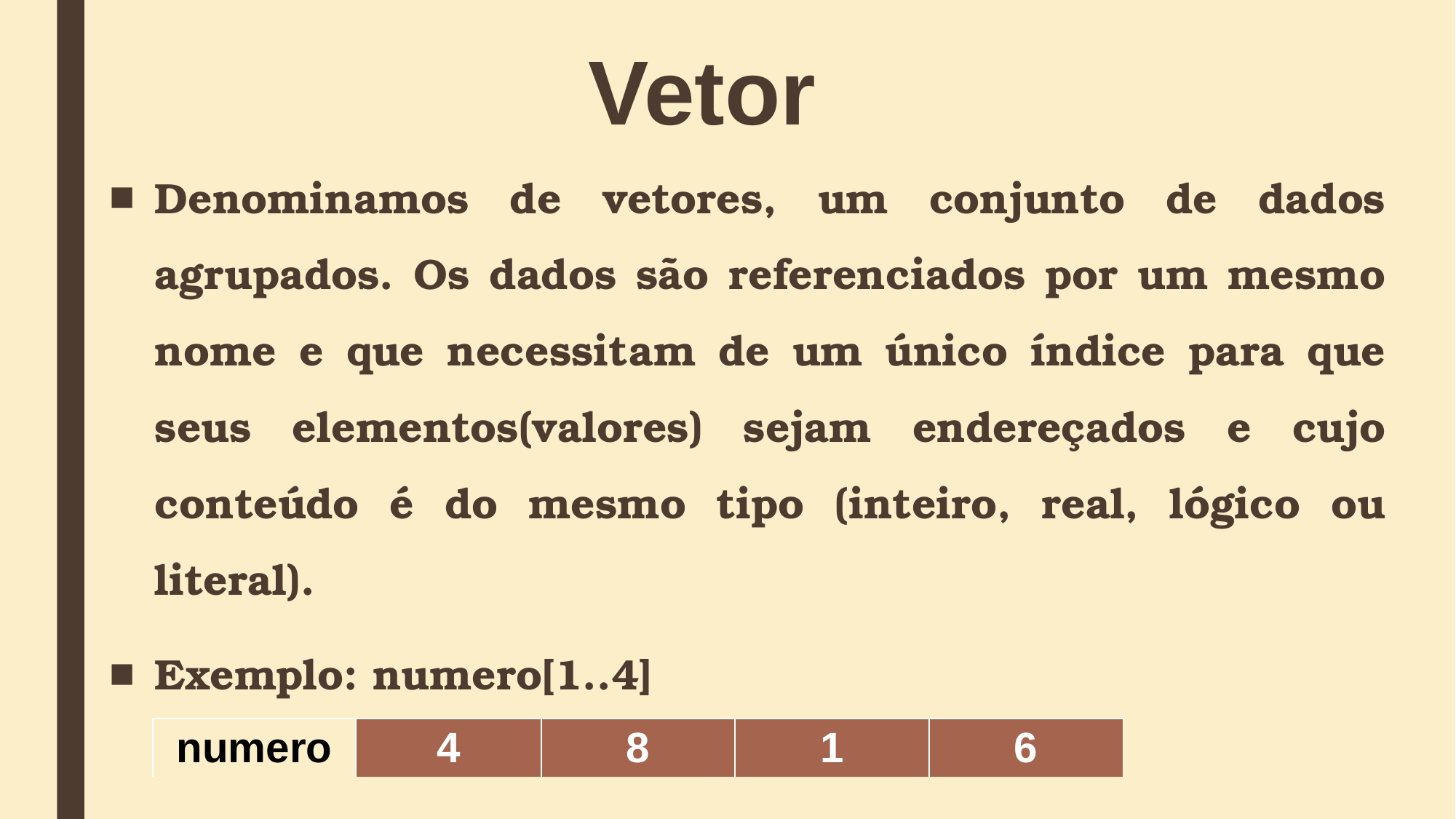

# Vetor
Denominamos de vetores, um conjunto de dados agrupados. Os dados são referenciados por um mesmo nome e que necessitam de um único índice para que seus elementos(valores) sejam endereçados e cujo conteúdo é do mesmo tipo (inteiro, real, lógico ou literal).
Exemplo: numero[1..4]

| numero | 4 | 8 | 1 | 6 |
| --- | --- | --- | --- | --- |